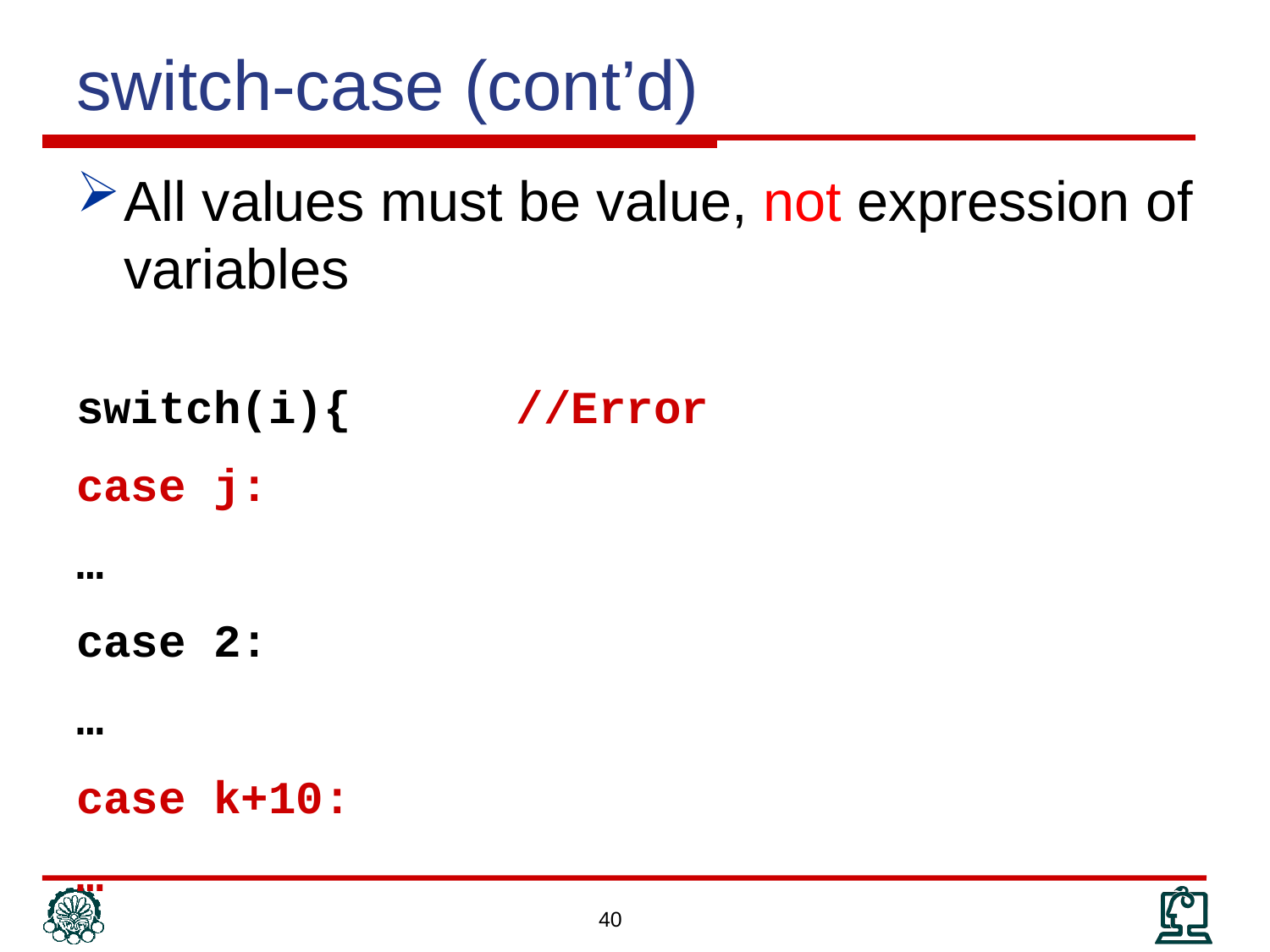

# switch-case (cont’d)
All values must be value, not expression of variables

switch(i){      //Error
case j:
…
case 2:
…
case k+10:
…
40